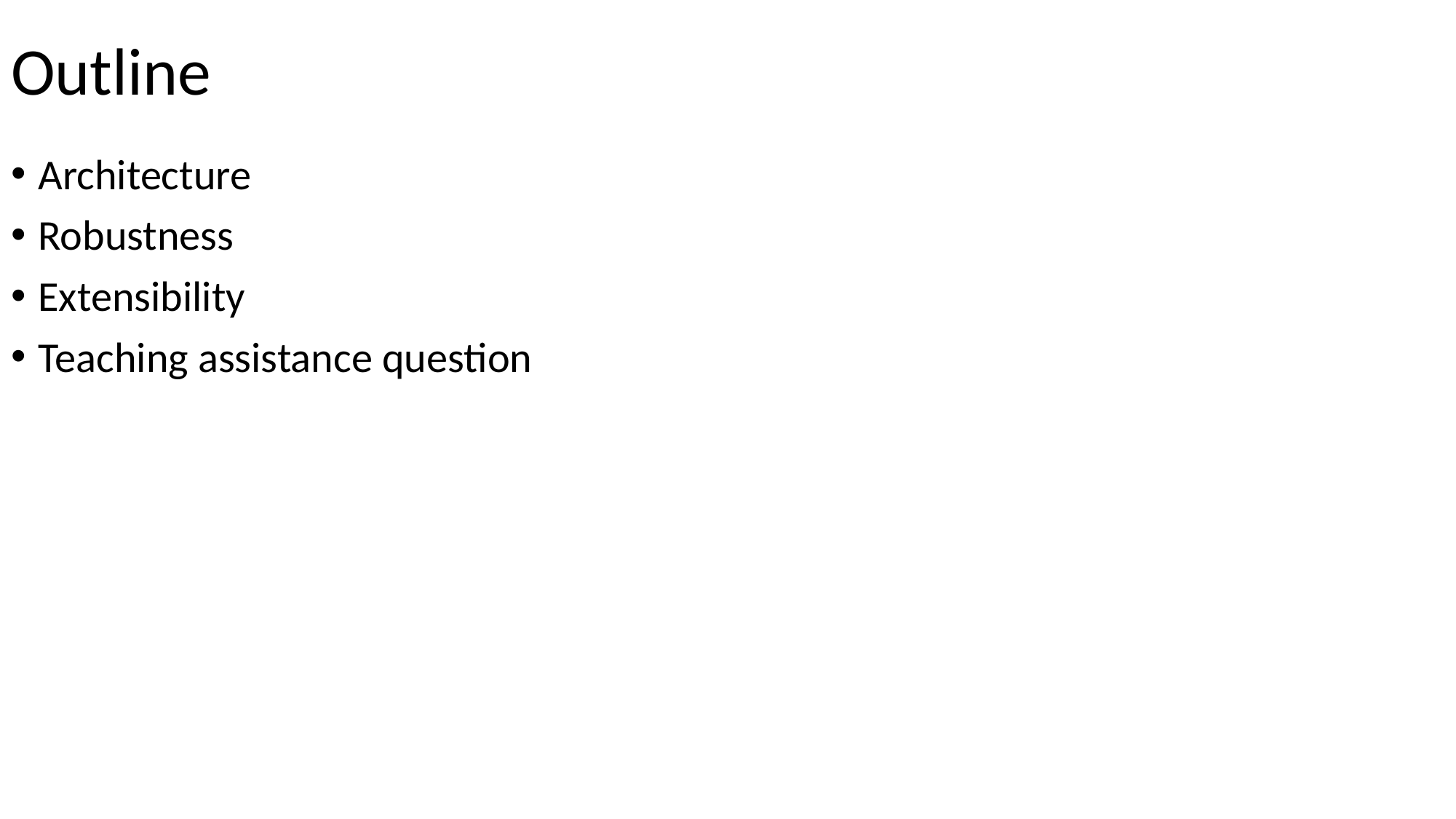

# Outline
Architecture
Robustness
Extensibility
Teaching assistance question